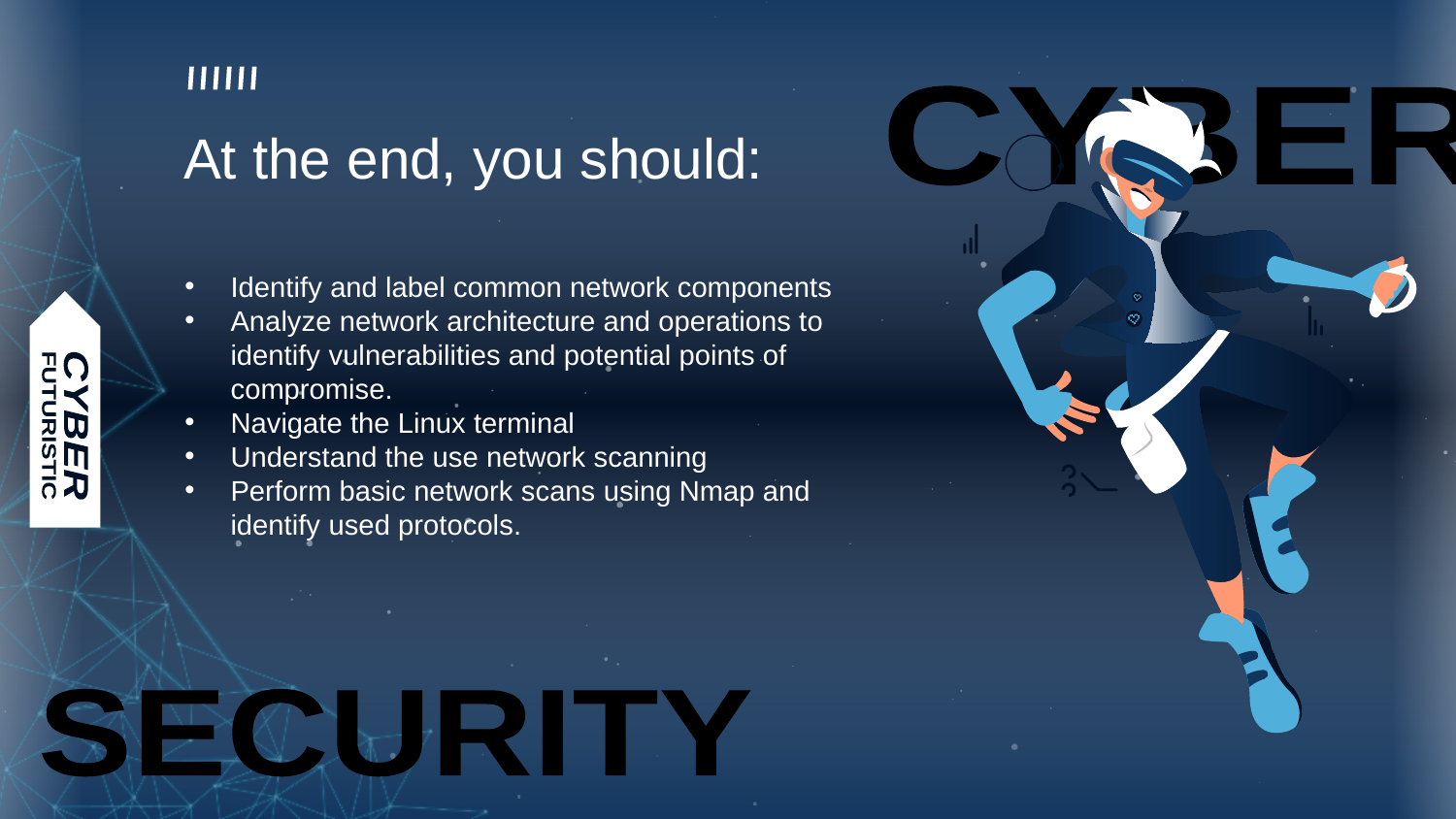

CYBER
# At the end, you should:
Identify and label common network components
Analyze network architecture and operations to identify vulnerabilities and potential points of compromise.
Navigate the Linux terminal
Understand the use network scanning
Perform basic network scans using Nmap and identify used protocols.

CYBER
FUTURISTIC
SECURITY